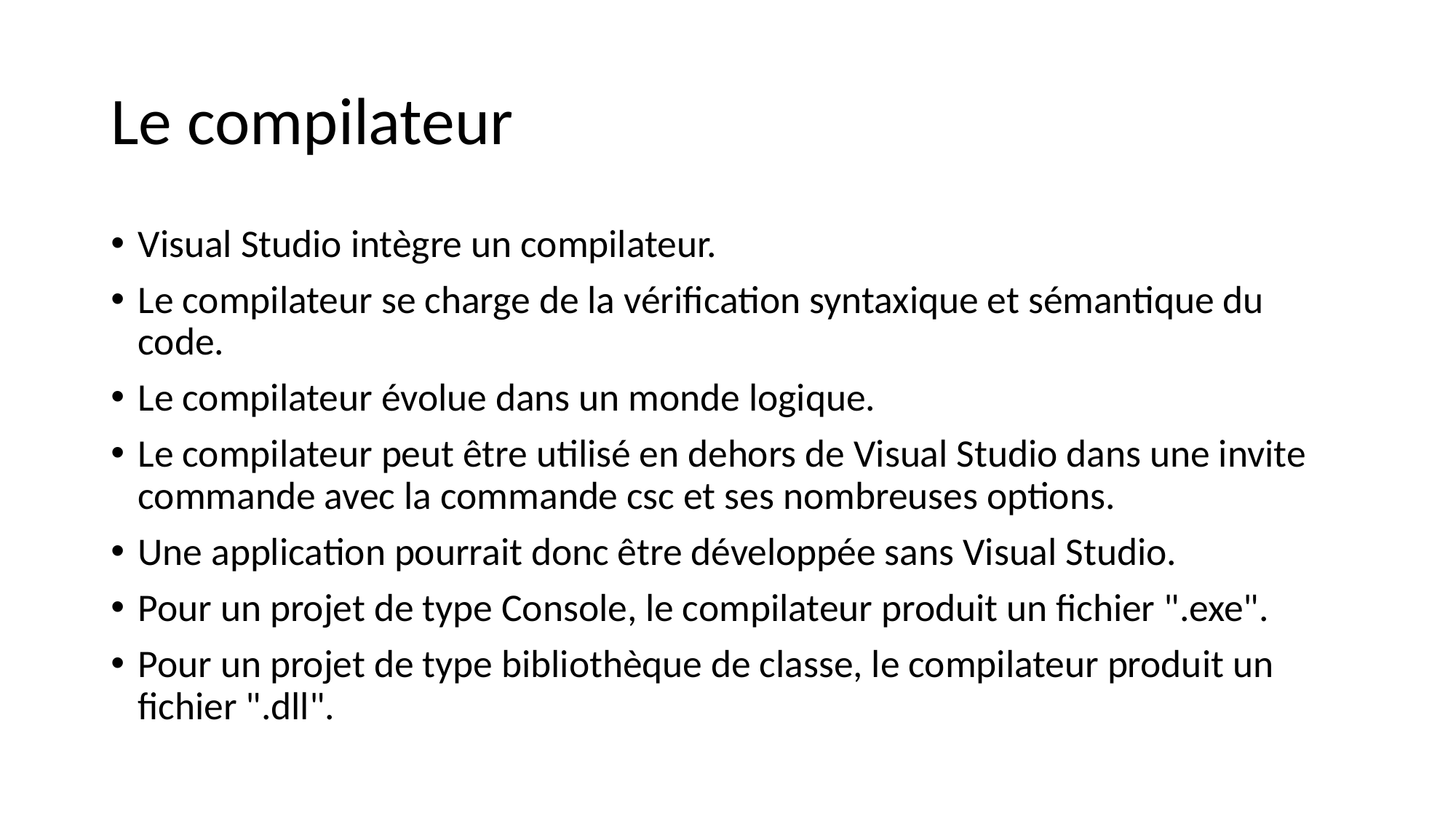

# Le compilateur
Visual Studio intègre un compilateur.
Le compilateur se charge de la vérification syntaxique et sémantique du code.
Le compilateur évolue dans un monde logique.
Le compilateur peut être utilisé en dehors de Visual Studio dans une invite commande avec la commande csc et ses nombreuses options.
Une application pourrait donc être développée sans Visual Studio.
Pour un projet de type Console, le compilateur produit un fichier ".exe".
Pour un projet de type bibliothèque de classe, le compilateur produit un fichier ".dll".